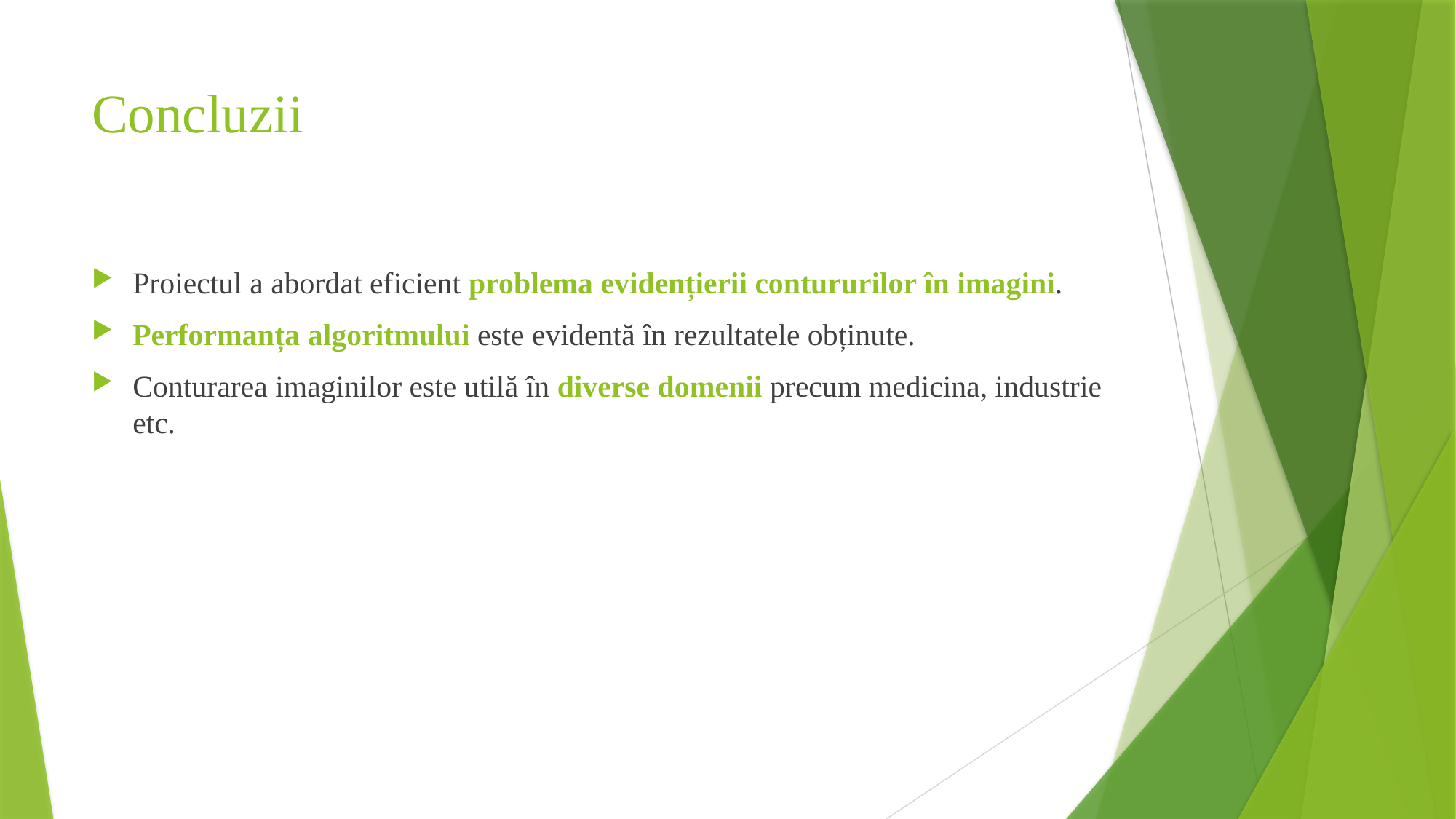

# Concluzii
Proiectul a abordat eficient problema evidențierii contururilor în imagini.
Performanța algoritmului este evidentă în rezultatele obținute.
Conturarea imaginilor este utilă în diverse domenii precum medicina, industrie etc.